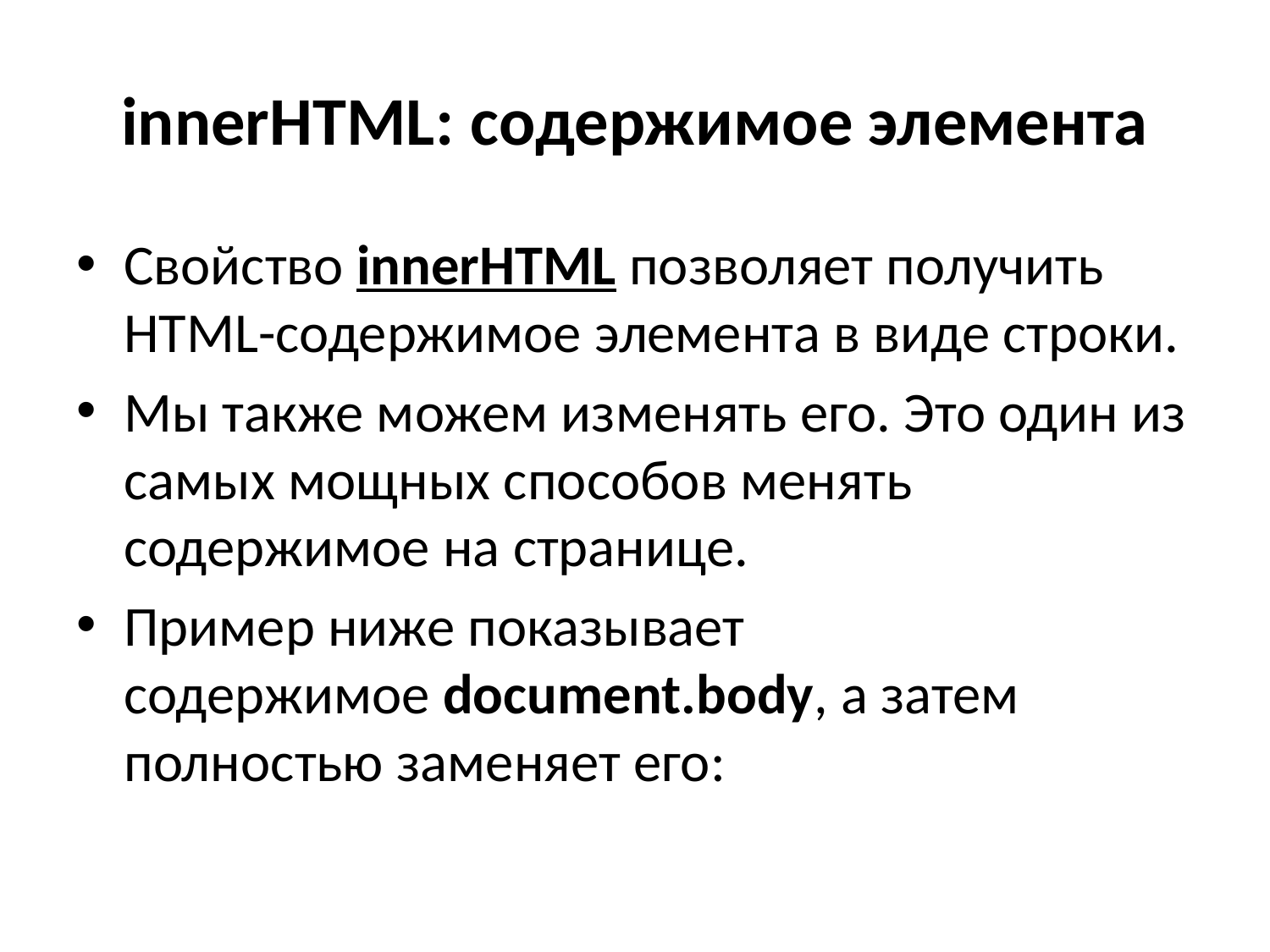

# innerHTML: содержимое элемента
Свойство innerHTML позволяет получить HTML-содержимое элемента в виде строки.
Мы также можем изменять его. Это один из самых мощных способов менять содержимое на странице.
Пример ниже показывает содержимое document.body, а затем полностью заменяет его: